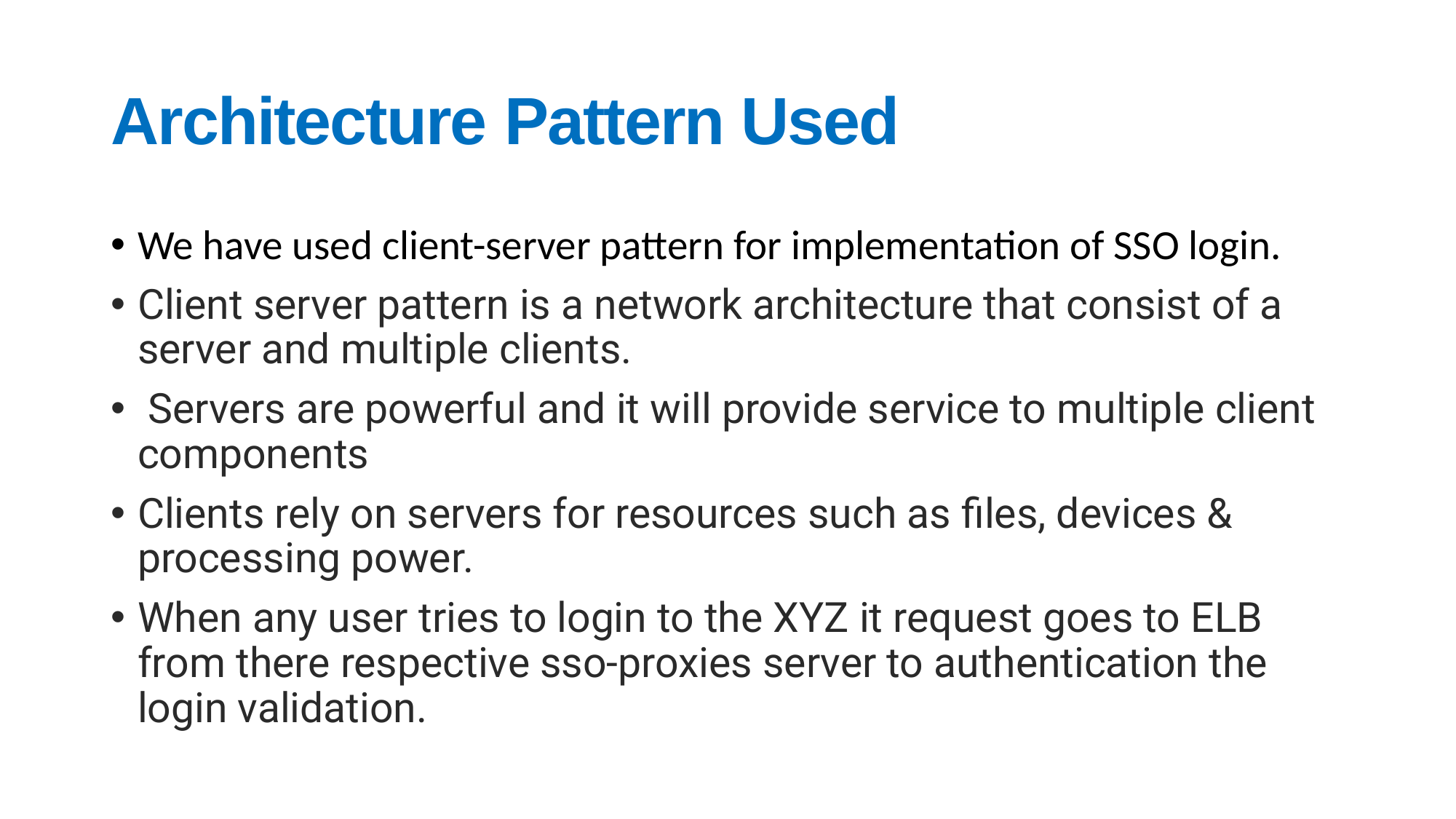

# Architecture Pattern Used
We have used client-server pattern for implementation of SSO login.
Client server pattern is a network architecture that consist of a server and multiple clients.
 Servers are powerful and it will provide service to multiple client components
Clients rely on servers for resources such as files, devices & processing power.
When any user tries to login to the XYZ it request goes to ELB from there respective sso-proxies server to authentication the login validation.